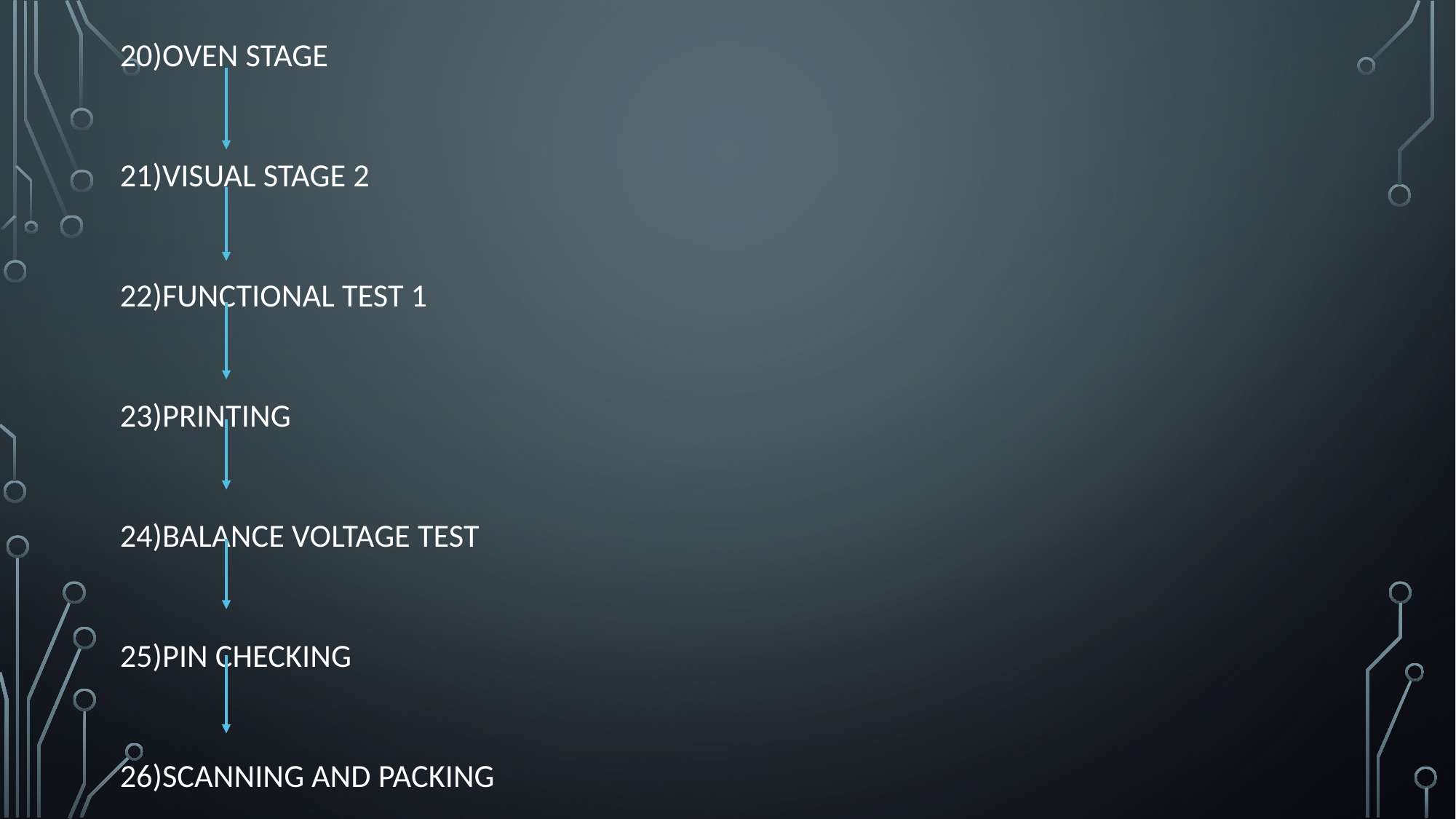

20)OVEN STAGE

21)VISUAL STAGE 2

22)FUNCTIONAL TEST 1

23)PRINTING

24)BALANCE VOLTAGE TEST

25)PIN CHECKING

26)SCANNING AND PACKING